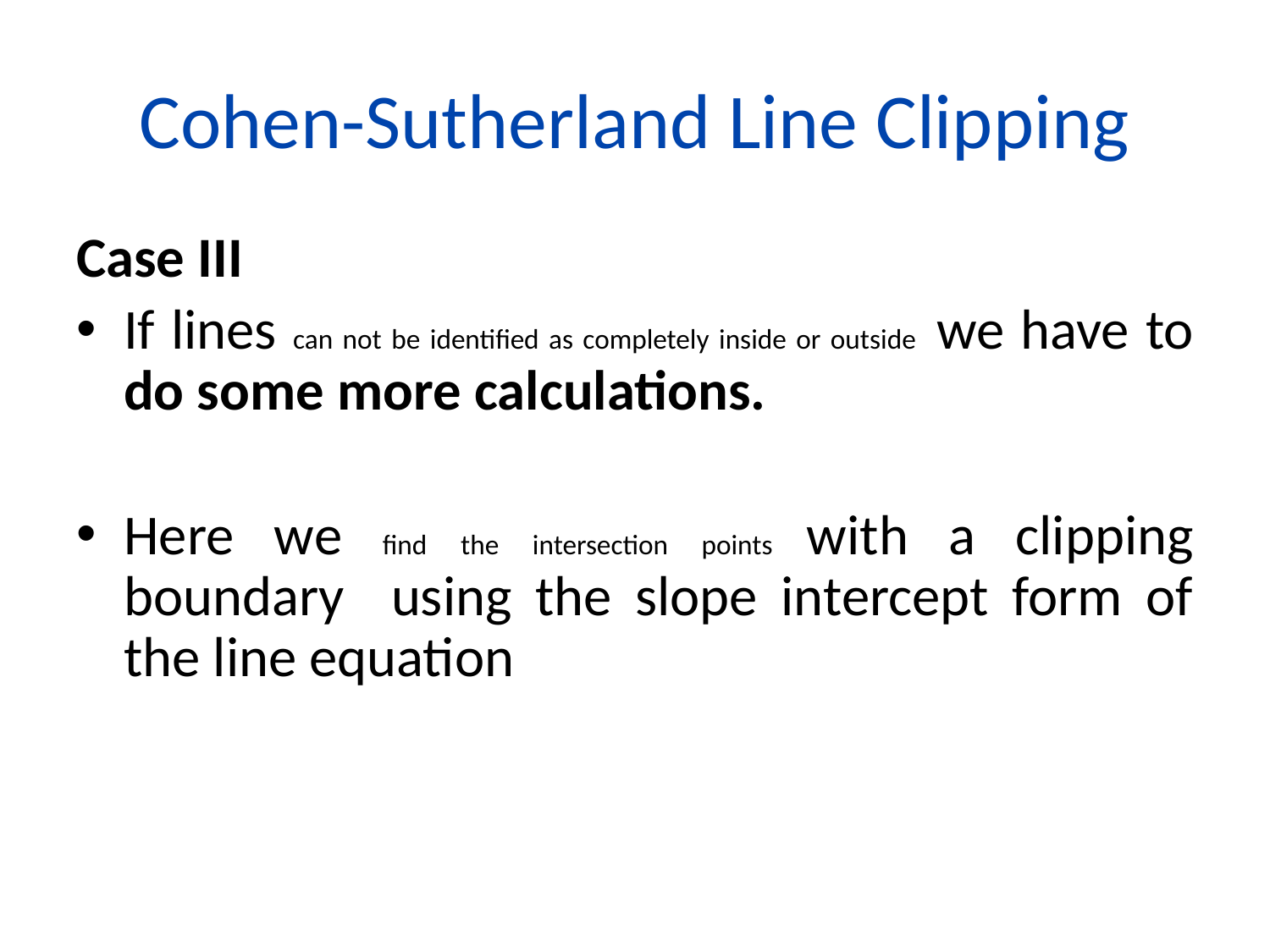

# Cohen-Sutherland Line Clipping
Case III
If lines can not be identified as completely inside or outside  we have to do some more calculations.

Here we find the intersection points with a clipping boundary  using the slope intercept form of the line equation